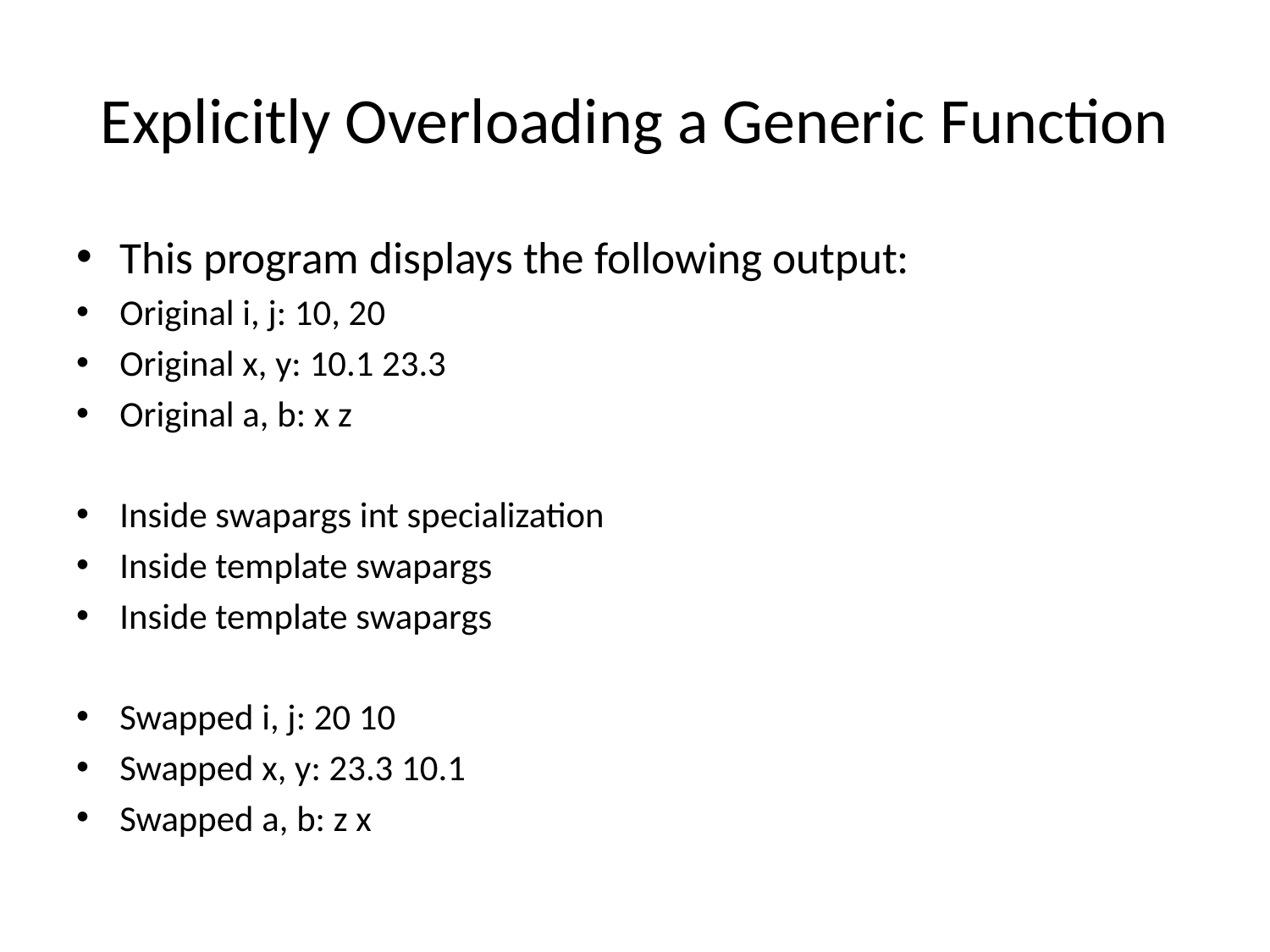

# Explicitly Overloading a Generic Function
This program displays the following output:
Original i, j: 10, 20
Original x, y: 10.1 23.3
Original a, b: x z

Inside swapargs int specialization
Inside template swapargs
Inside template swapargs

Swapped i, j: 20 10
Swapped x, y: 23.3 10.1
Swapped a, b: z x